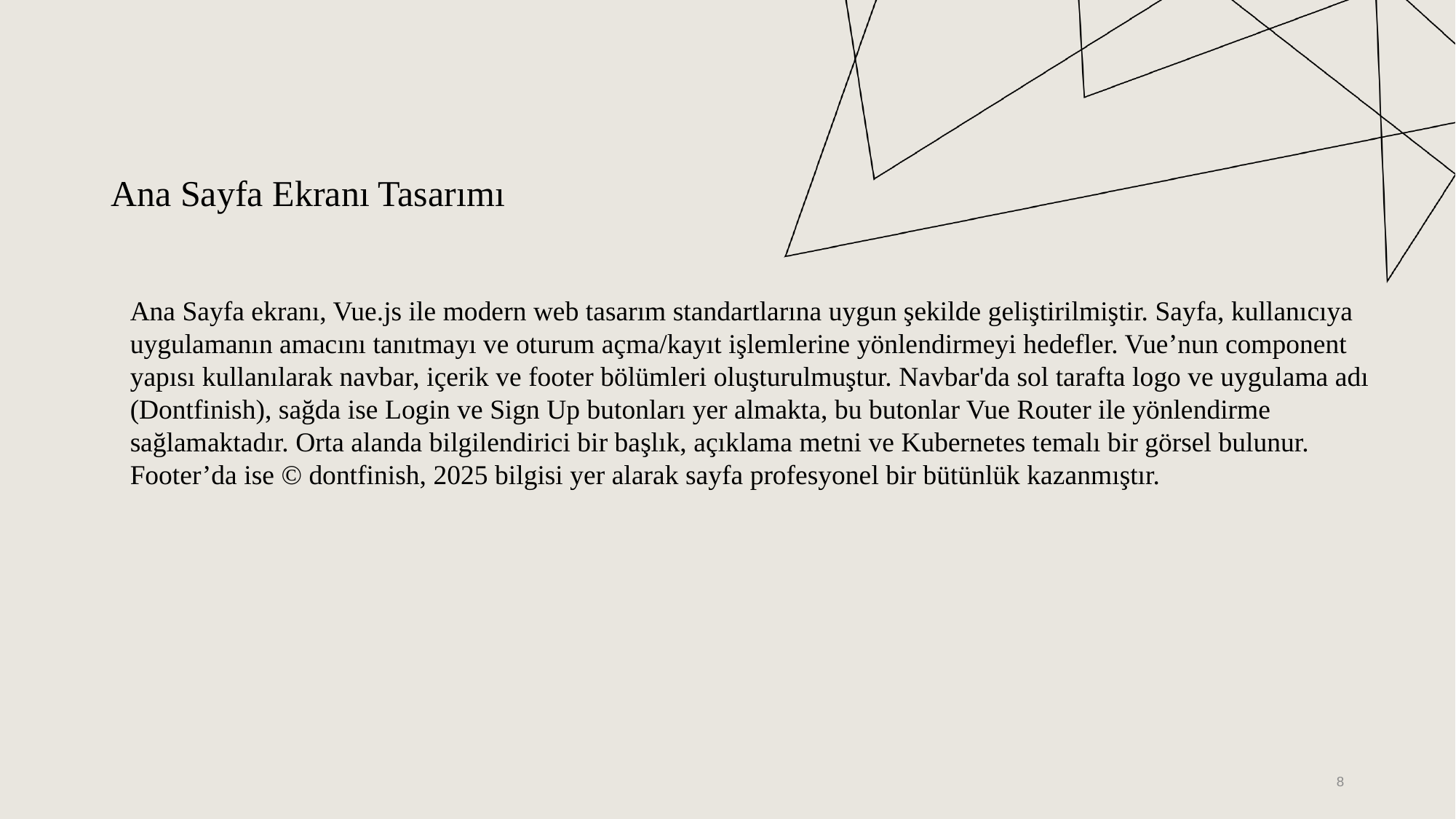

# Ana Sayfa Ekranı Tasarımı
Ana Sayfa ekranı, Vue.js ile modern web tasarım standartlarına uygun şekilde geliştirilmiştir. Sayfa, kullanıcıya uygulamanın amacını tanıtmayı ve oturum açma/kayıt işlemlerine yönlendirmeyi hedefler. Vue’nun component yapısı kullanılarak navbar, içerik ve footer bölümleri oluşturulmuştur. Navbar'da sol tarafta logo ve uygulama adı (Dontfinish), sağda ise Login ve Sign Up butonları yer almakta, bu butonlar Vue Router ile yönlendirme sağlamaktadır. Orta alanda bilgilendirici bir başlık, açıklama metni ve Kubernetes temalı bir görsel bulunur. Footer’da ise © dontfinish, 2025 bilgisi yer alarak sayfa profesyonel bir bütünlük kazanmıştır.
8